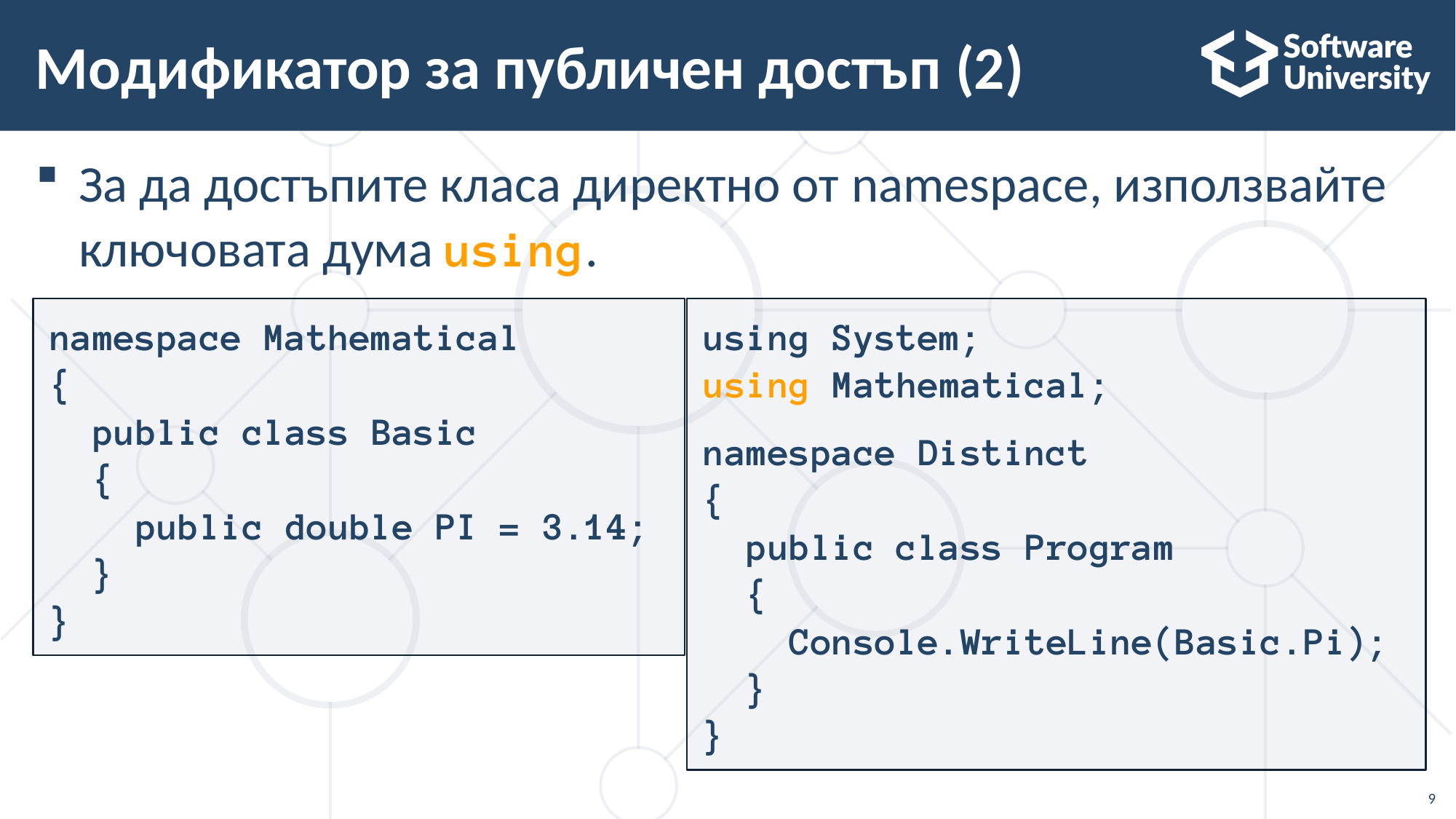

# Модификатор за публичен достъп (2)
За да достъпите класа директно от namespace, използвайте ключовата дума using.
namespace Mathematical
{
  public class Basic
  {
    public double PI = 3.14;
  }
}
using System;
using Mathematical;

namespace Distinct
{
  public class Program
  {
    Console.WriteLine(Basic.Pi);
  }
}
9